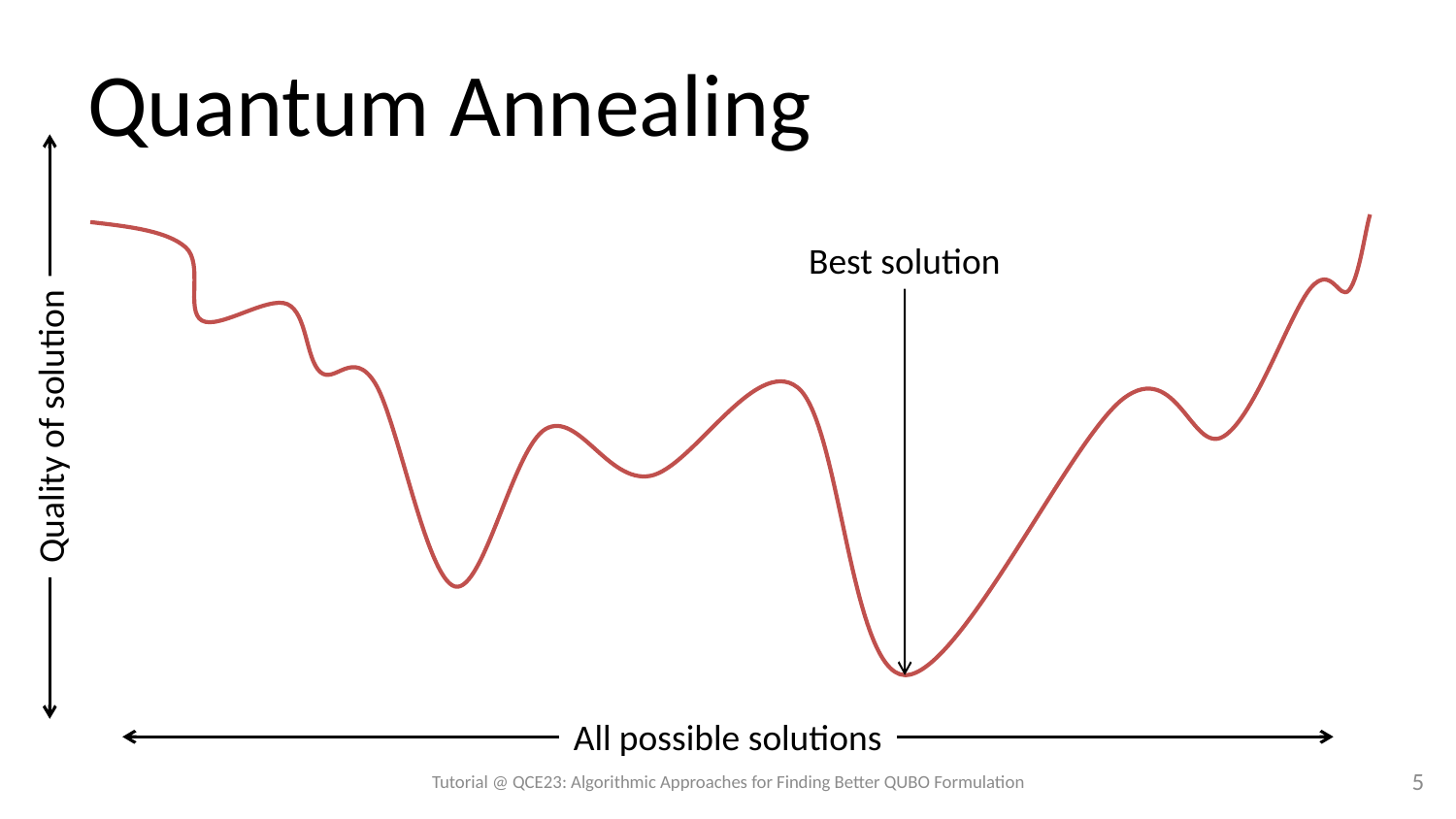

# Quantum Annealing

Best solution
Quality of solution
All possible solutions
Tutorial @ QCE23: Algorithmic Approaches for Finding Better QUBO Formulation
5